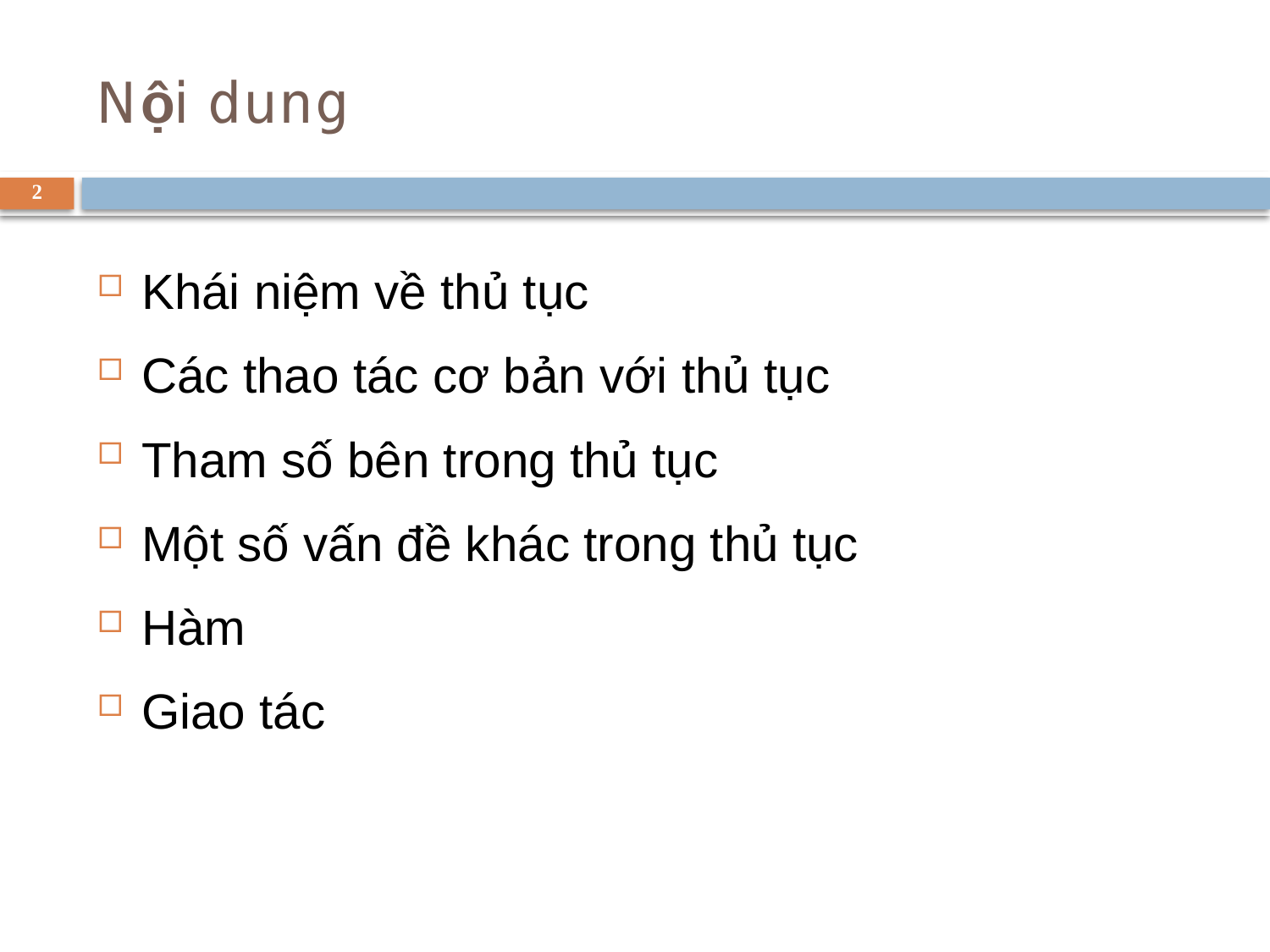

# Nội dung
2
Khái niệm về thủ tục
Các thao tác cơ bản với thủ tục
Tham số bên trong thủ tục
Một số vấn đề khác trong thủ tục
Hàm
Giao tác
2